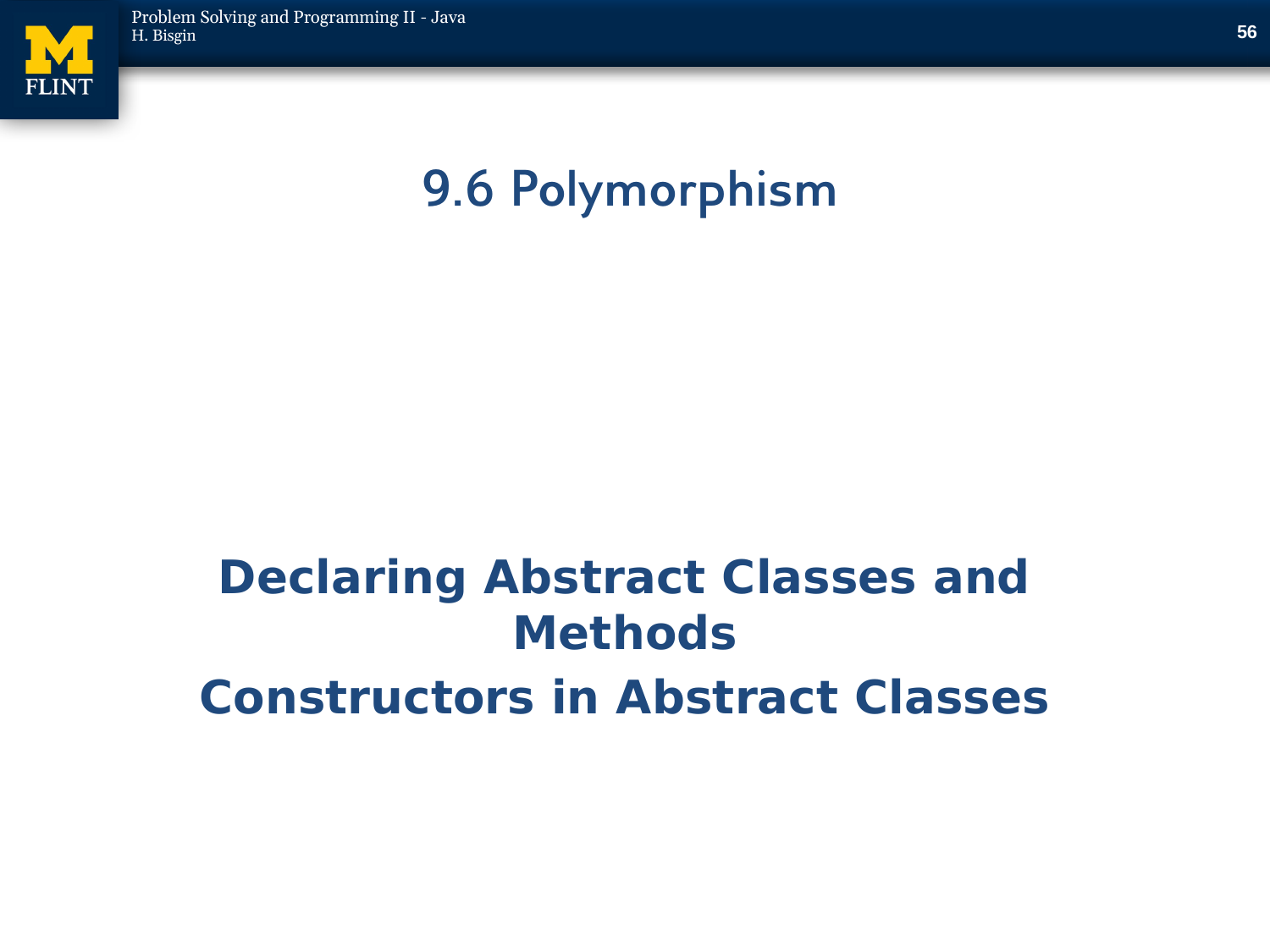

56
# 9.6 Polymorphism
Declaring Abstract Classes and Methods
Constructors in Abstract Classes